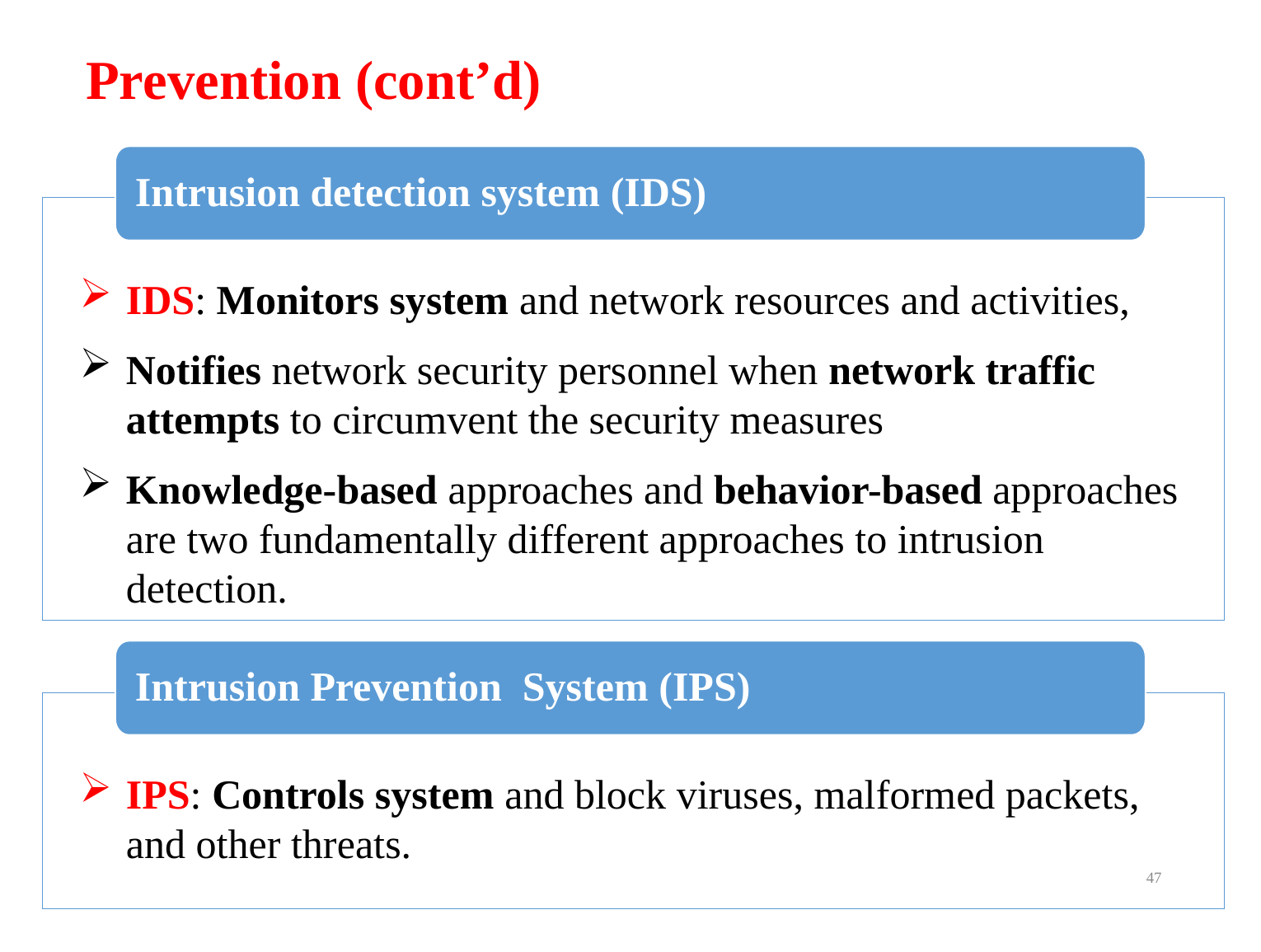

# Prevention (cont’d)
Intrusion detection system (IDS)

IDS: Monitors system and network resources and activities,
Notifies network security personnel when network traffic attempts to circumvent the security measures
Knowledge-based approaches and behavior-based approaches are two fundamentally different approaches to intrusion detection.
Intrusion Prevention  System (IPS)

IPS: Controls system and block viruses, malformed packets, and other threats.
47